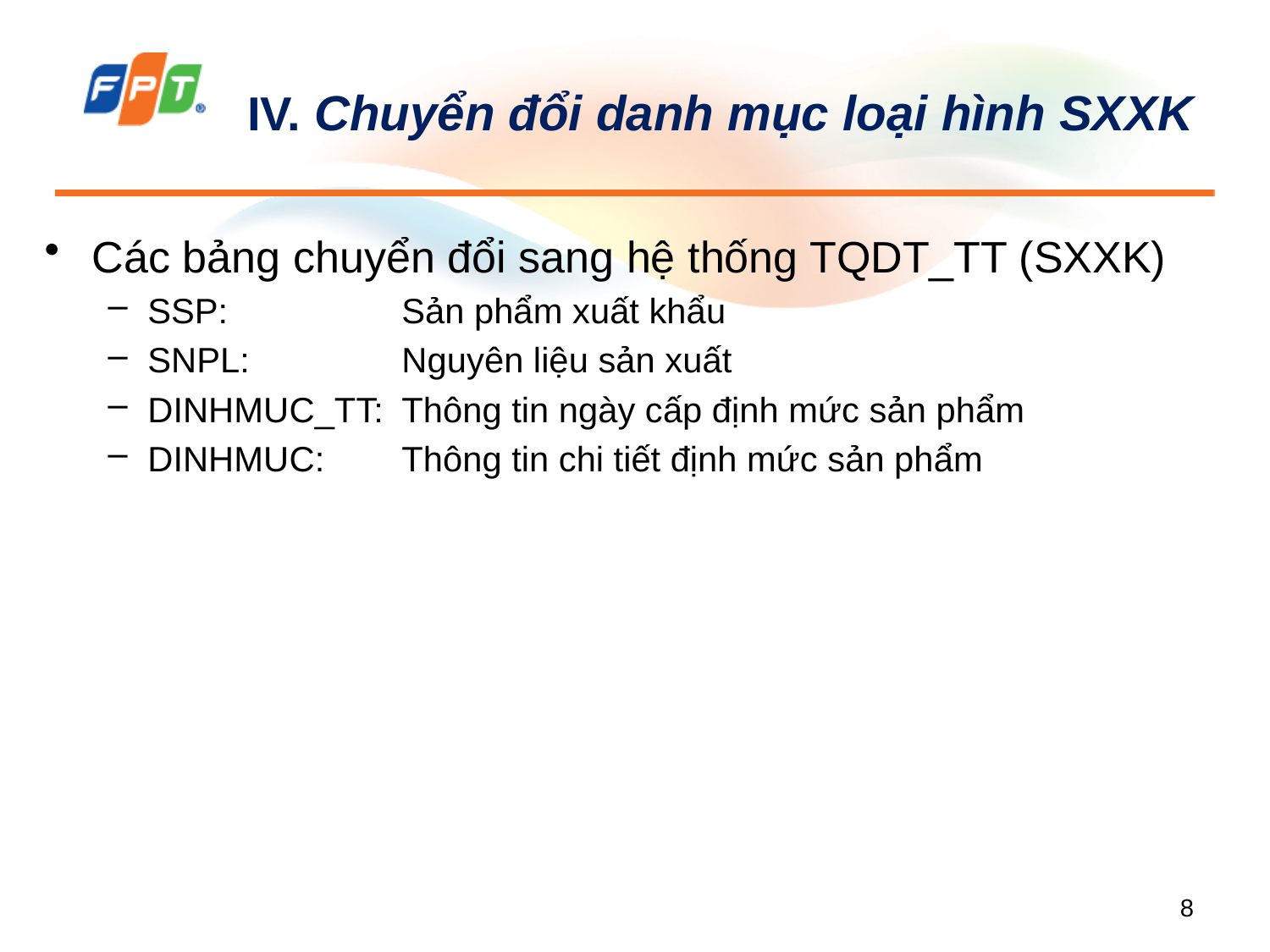

# IV. Chuyển đổi danh mục loại hình SXXK
Các bảng chuyển đổi sang hệ thống TQDT_TT (SXXK)
SSP: 		Sản phẩm xuất khẩu
SNPL: 		Nguyên liệu sản xuất
DINHMUC_TT: 	Thông tin ngày cấp định mức sản phẩm
DINHMUC:	Thông tin chi tiết định mức sản phẩm
8